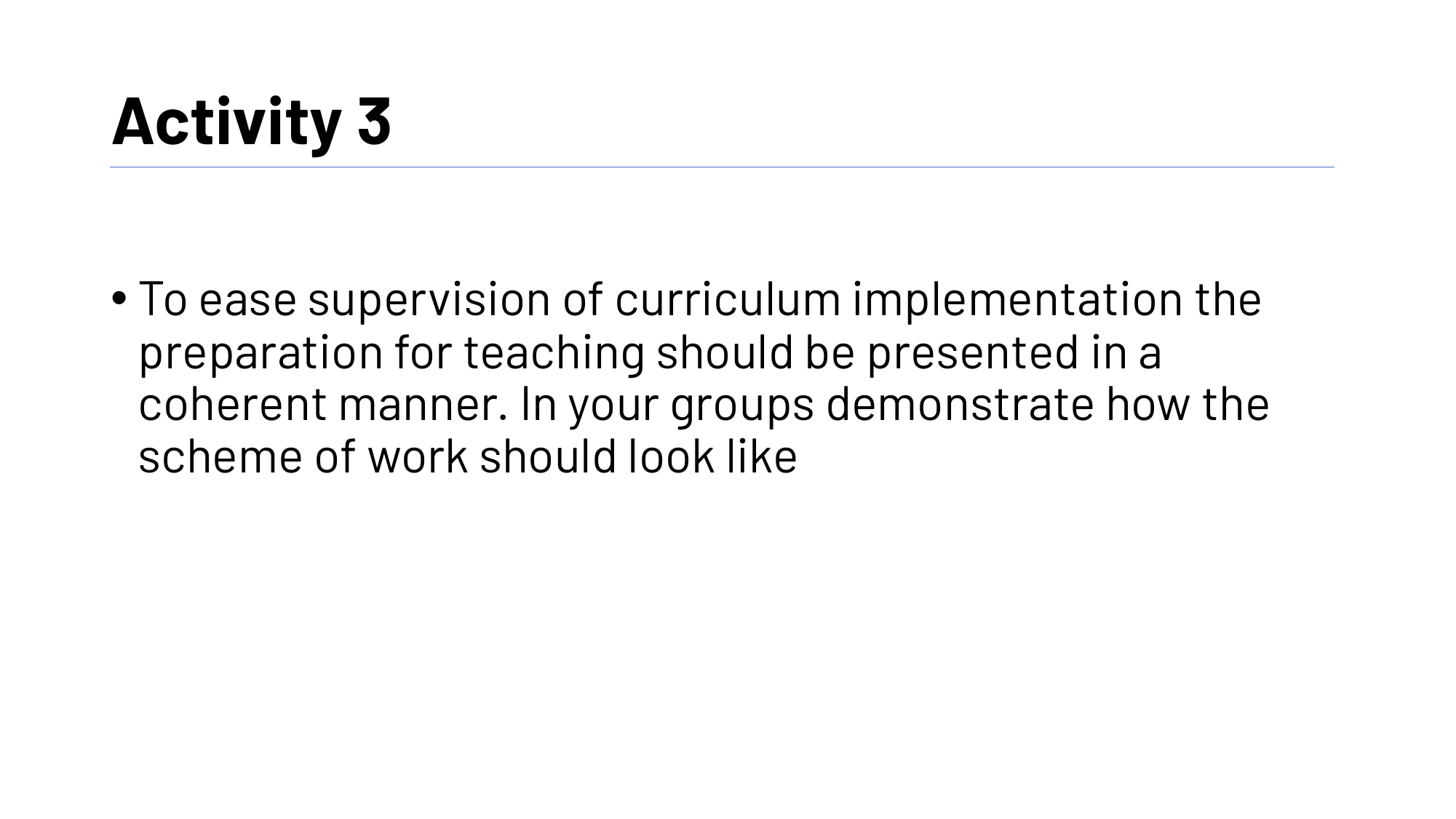

# Activity 3

To ease supervision of curriculum implementation the preparation for teaching should be presented in a coherent manner. In your groups demonstrate how the scheme of work should look like